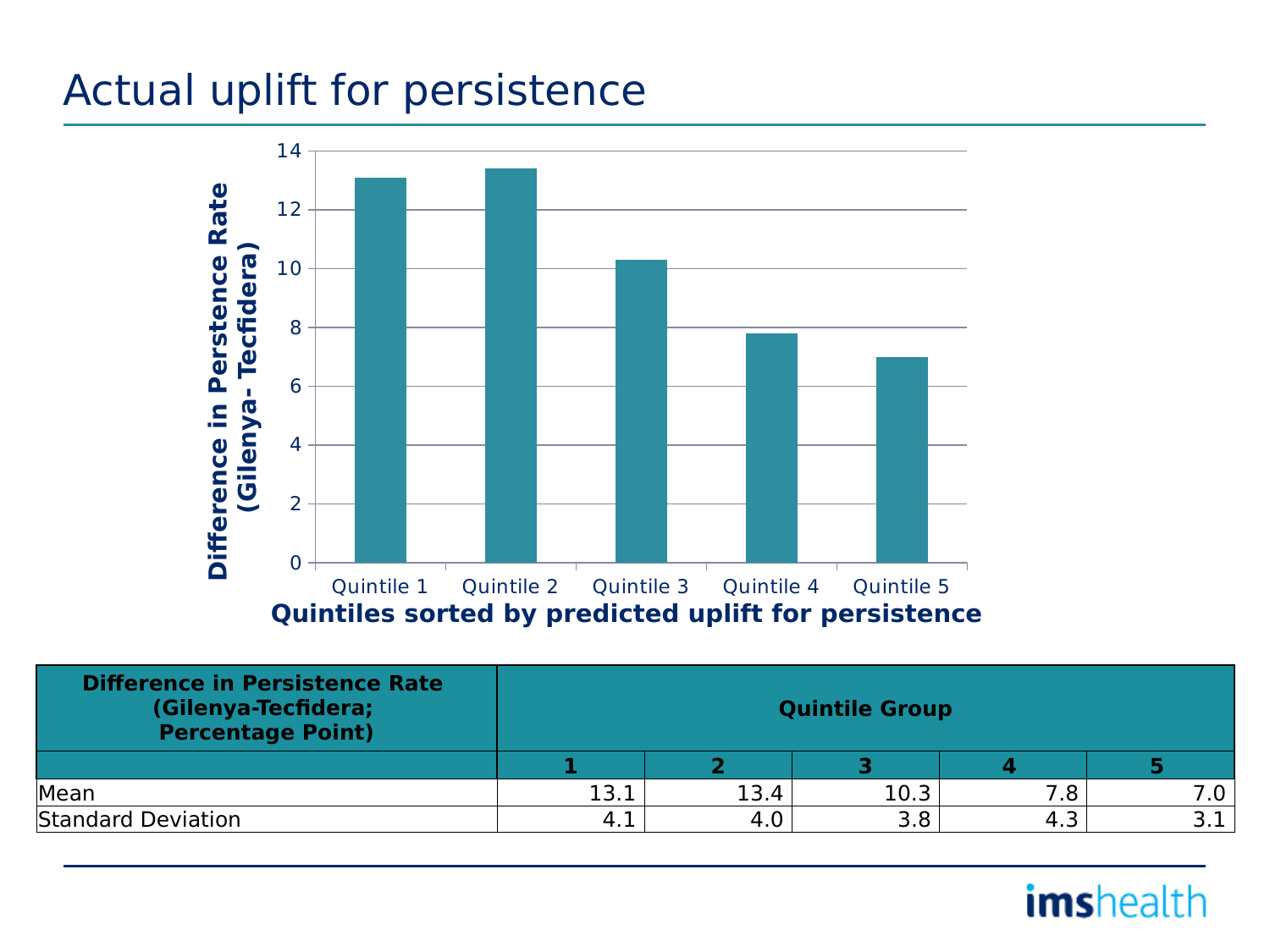

# Actual uplift for persistence

### Chart

| Category | Column1 |
|---|---|
| Quintile 1 | 13.1 |
| Quintile 2 | 13.4 |
| Quintile 3 | 10.3 |
| Quintile 4 | 7.8 |
| Quintile 5 | 7.0 |
Difference in Perstence Rate
(Gilenya- Tecfidera)
Quintiles sorted by predicted uplift for persistence
| Difference in Persistence Rate (Gilenya-Tecfidera; Percentage Point) | Quintile Group |  |  |  |  |
| --- | --- | --- | --- | --- | --- |
|  | 1 | 2 | 3 | 4 | 5 |
| Mean | 13.1 | 13.4 | 10.3 | 7.8 | 7.0 |
| Standard Deviation | 4.1 | 4.0 | 3.8 | 4.3 | 3.1 |